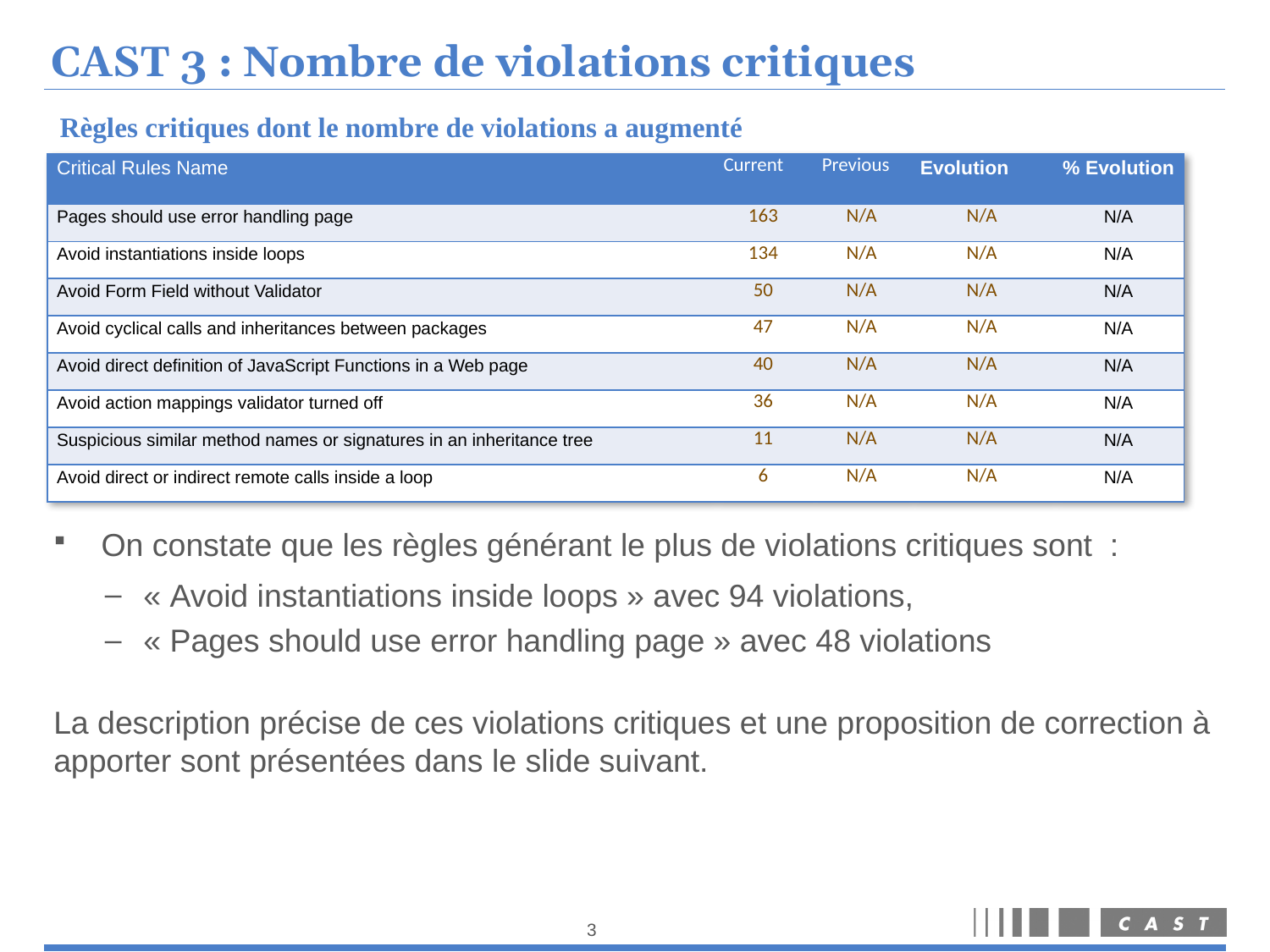

# CAST 3 : Nombre de violations critiques
Règles critiques dont le nombre de violations a augmenté
| Critical Rules Name | Current | Previous | Evolution | % Evolution |
| --- | --- | --- | --- | --- |
| Pages should use error handling page | 163 | N/A | N/A | N/A |
| Avoid instantiations inside loops | 134 | N/A | N/A | N/A |
| Avoid Form Field without Validator | 50 | N/A | N/A | N/A |
| Avoid cyclical calls and inheritances between packages | 47 | N/A | N/A | N/A |
| Avoid direct definition of JavaScript Functions in a Web page | 40 | N/A | N/A | N/A |
| Avoid action mappings validator turned off | 36 | N/A | N/A | N/A |
| Suspicious similar method names or signatures in an inheritance tree | 11 | N/A | N/A | N/A |
| Avoid direct or indirect remote calls inside a loop | 6 | N/A | N/A | N/A |
On constate que les règles générant le plus de violations critiques sont  :
« Avoid instantiations inside loops » avec 94 violations,
« Pages should use error handling page » avec 48 violations

La description précise de ces violations critiques et une proposition de correction à apporter sont présentées dans le slide suivant.
3